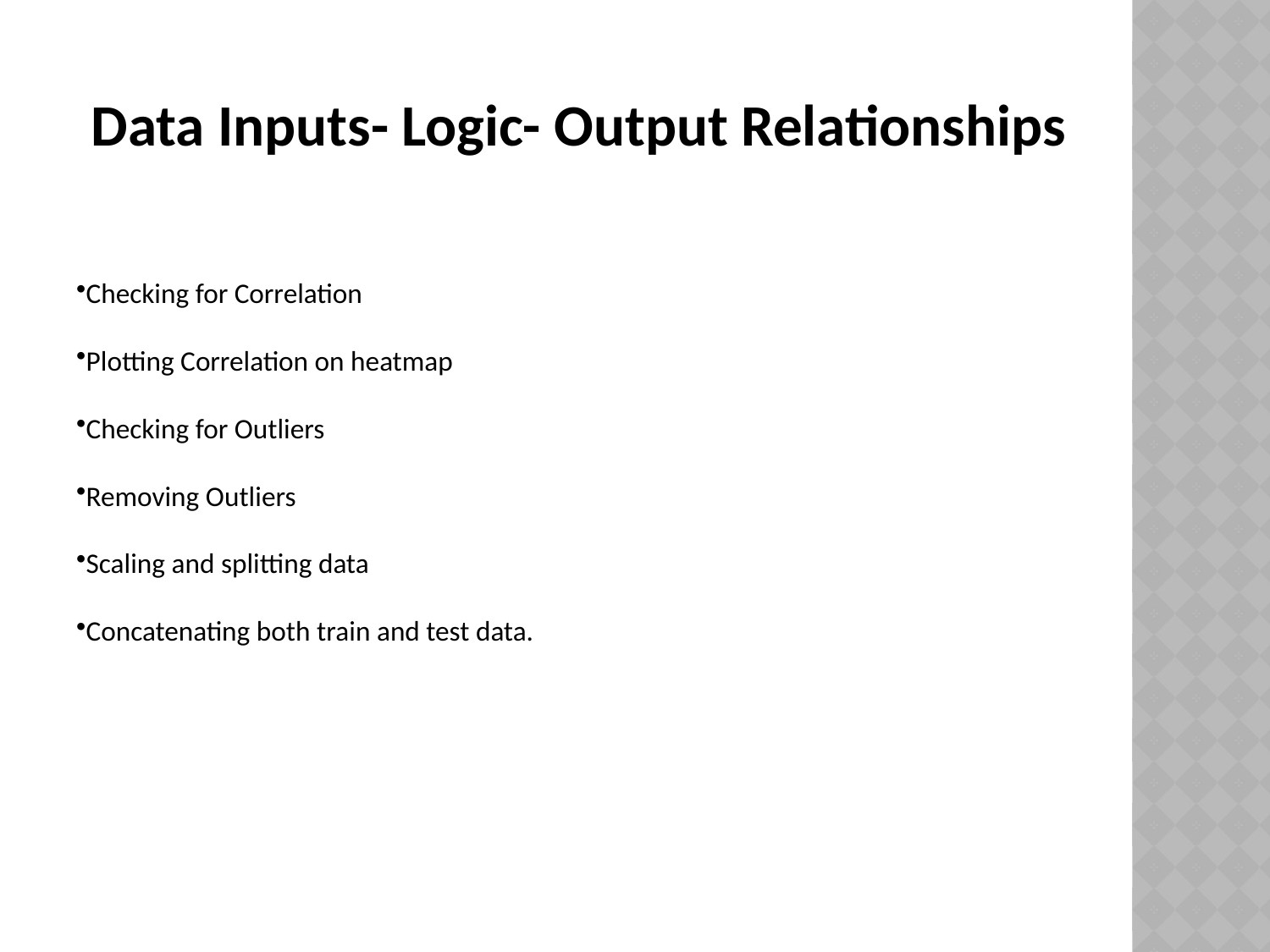

#
Data Inputs- Logic- Output Relationships

Checking for Correlation

Plotting Correlation on heatmap

Checking for Outliers

Removing Outliers

Scaling and splitting data

Concatenating both train and test data.